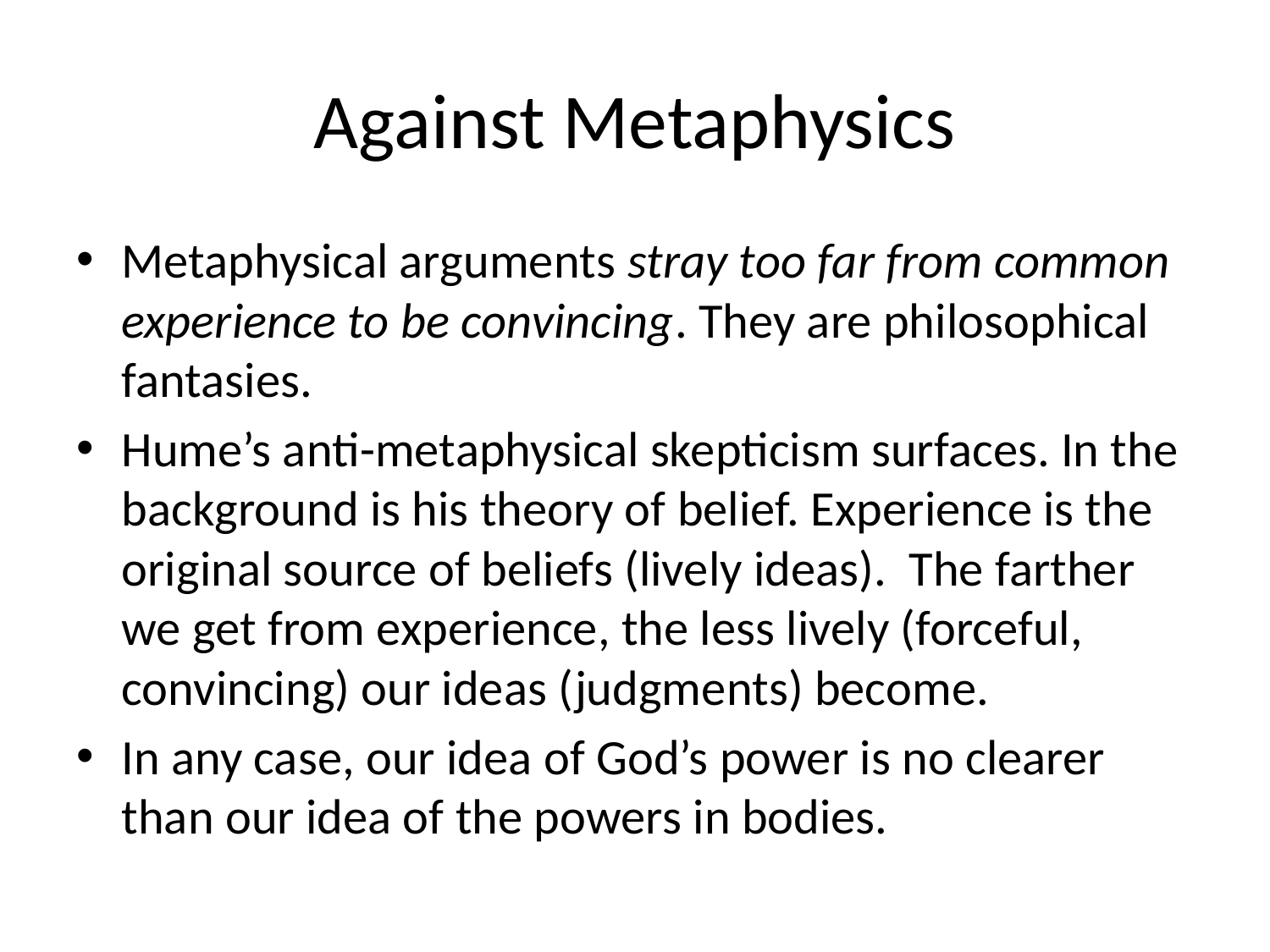

# Against Metaphysics
Metaphysical arguments stray too far from common experience to be convincing. They are philosophical fantasies.
Hume’s anti-metaphysical skepticism surfaces. In the background is his theory of belief. Experience is the original source of beliefs (lively ideas).  The farther we get from experience, the less lively (forceful, convincing) our ideas (judgments) become.
In any case, our idea of God’s power is no clearer than our idea of the powers in bodies.